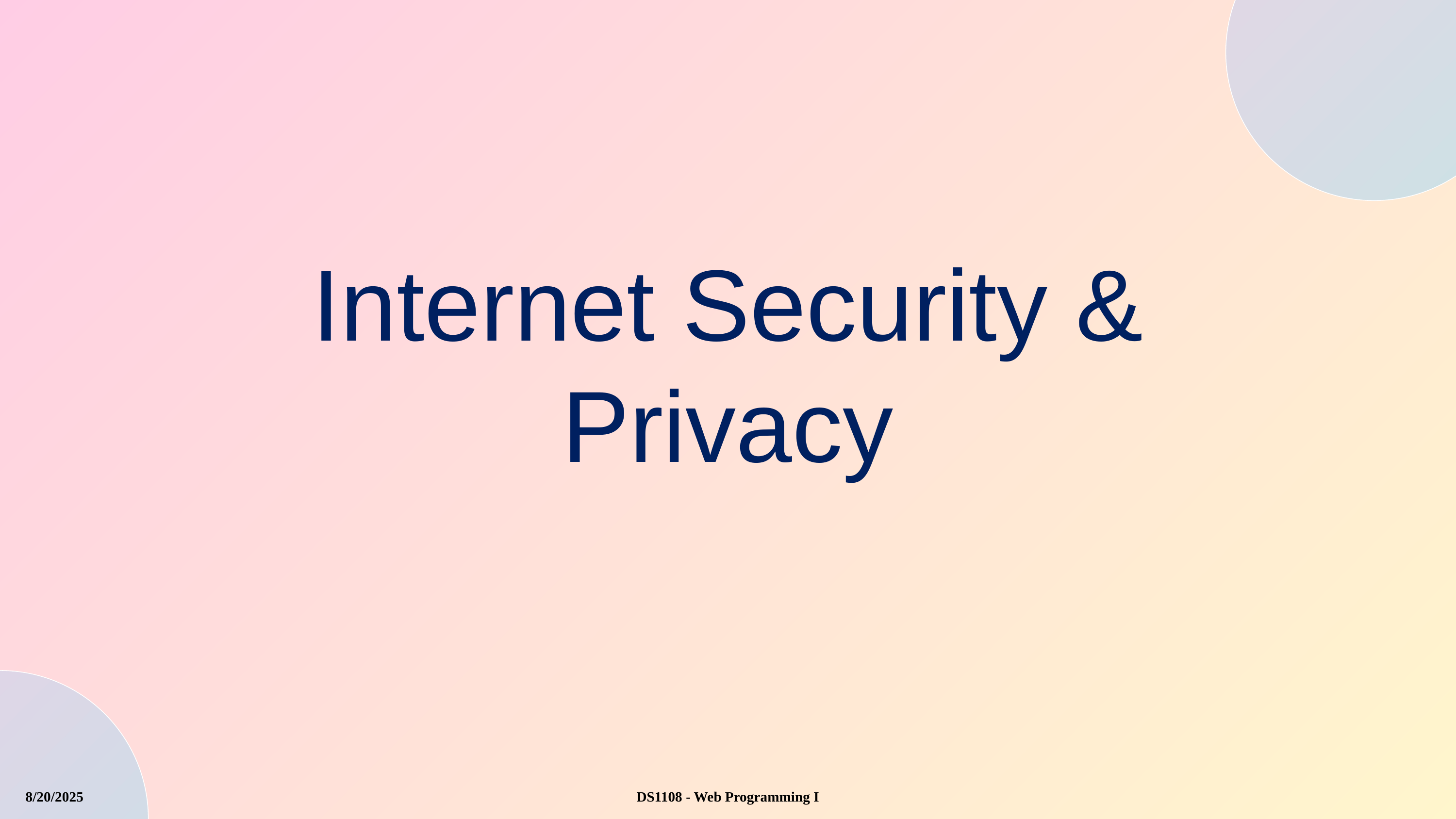

Internet Security & Privacy

8/20/2025
DS1108 - Web Programming I